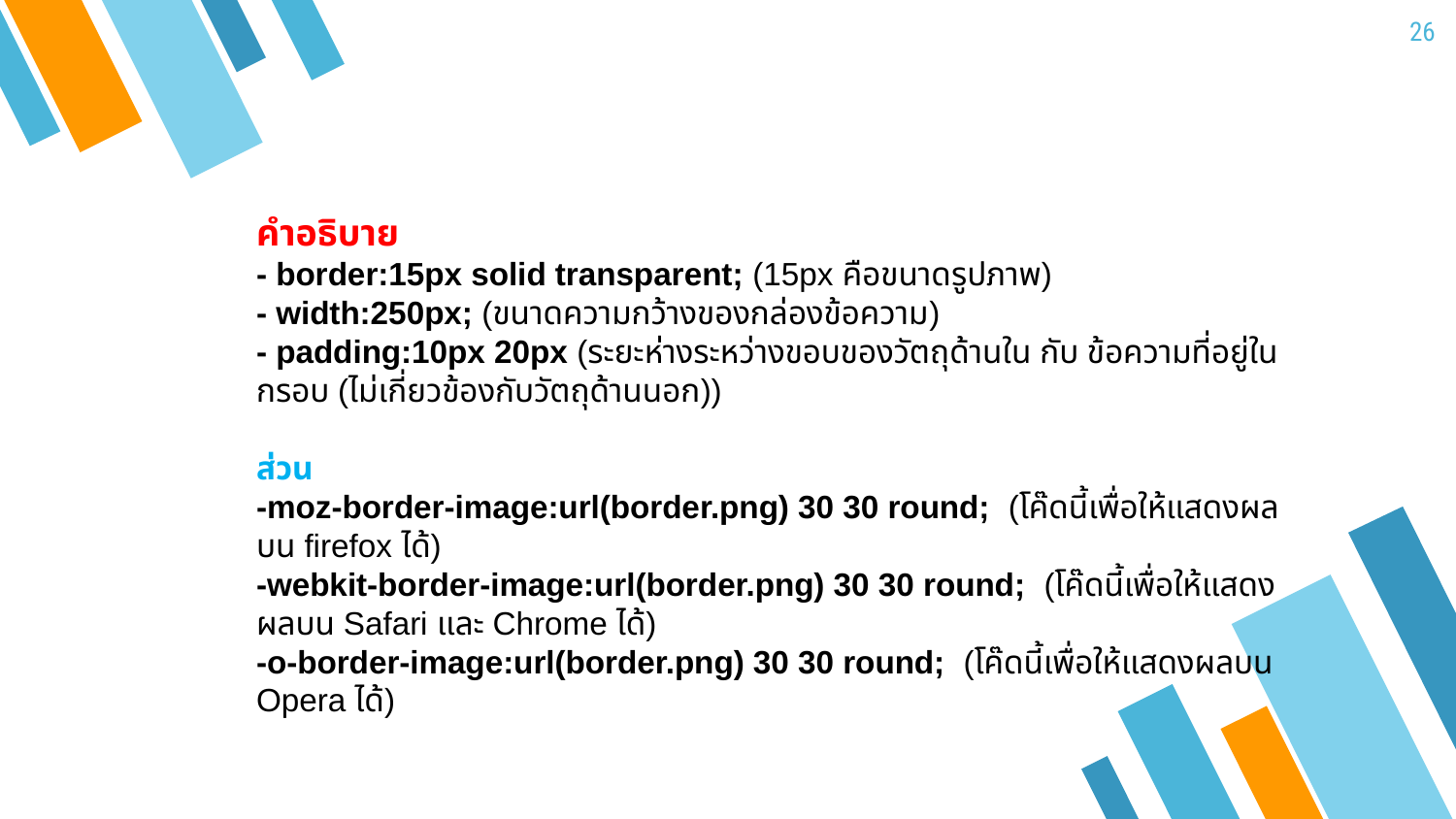

26
คำอธิบาย
- border:15px solid transparent; (15px คือขนาดรูปภาพ)
- width:250px; (ขนาดความกว้างของกล่องข้อความ)
- padding:10px 20px (ระยะห่างระหว่างขอบของวัตถุด้านใน กับ ข้อความที่อยู่ในกรอบ (ไม่เกี่ยวข้องกับวัตถุด้านนอก))

ส่วน
-moz-border-image:url(border.png) 30 30 round;  (โค๊ดนี้เพื่อให้แสดงผลบน firefox ได้)
-webkit-border-image:url(border.png) 30 30 round;  (โค๊ดนี้เพื่อให้แสดงผลบน Safari และ Chrome ได้)
-o-border-image:url(border.png) 30 30 round;  (โค๊ดนี้เพื่อให้แสดงผลบน Opera ได้)